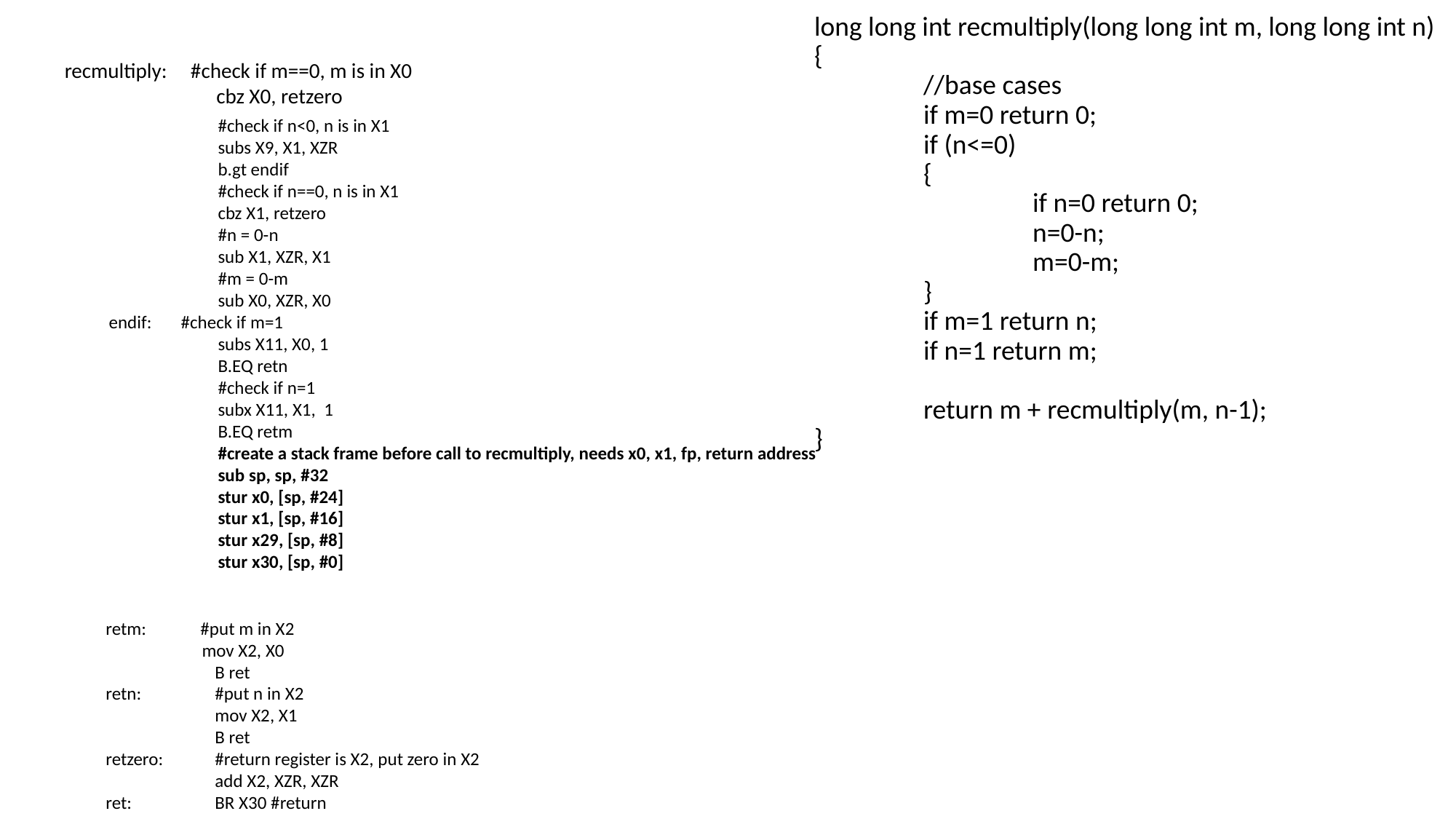

recmultiply:     #check if m==0, m is in X0
	         cbz X0, retzero

	#check if n<0, n is in X1
	subs X9, X1, XZR
	b.gt endif
	#check if n==0, n is in X1
	cbz X1, retzero
	#n = 0-n
	sub X1, XZR, X1
	#m = 0-m
	sub X0, XZR, X0
endif:       #check if m=1
	subs X11, X0, 1
	B.EQ retn
	#check if n=1
	subx X11, X1,  1
	B.EQ retm
	#create a stack frame before call to recmultiply, needs x0, x1, fp, return address
	sub sp, sp, #32
	stur x0, [sp, #24]
	stur x1, [sp, #16]
	stur x29, [sp, #8]
	stur x30, [sp, #0]

# long long int recmultiply(long long int m, long long int n) { //base cases if m=0 return 0; if (n<=0) { if n=0 return 0; n=0-n; m=0-m; } if m=1 return n; if n=1 return m; return m + recmultiply(m, n-1); }
retm:             #put m in X2
                       mov X2, X0
	B ret
retn:	#put n in X2
	mov X2, X1
	B ret
retzero:	#return register is X2, put zero in X2
	add X2, XZR, XZR
ret:	BR X30 #return